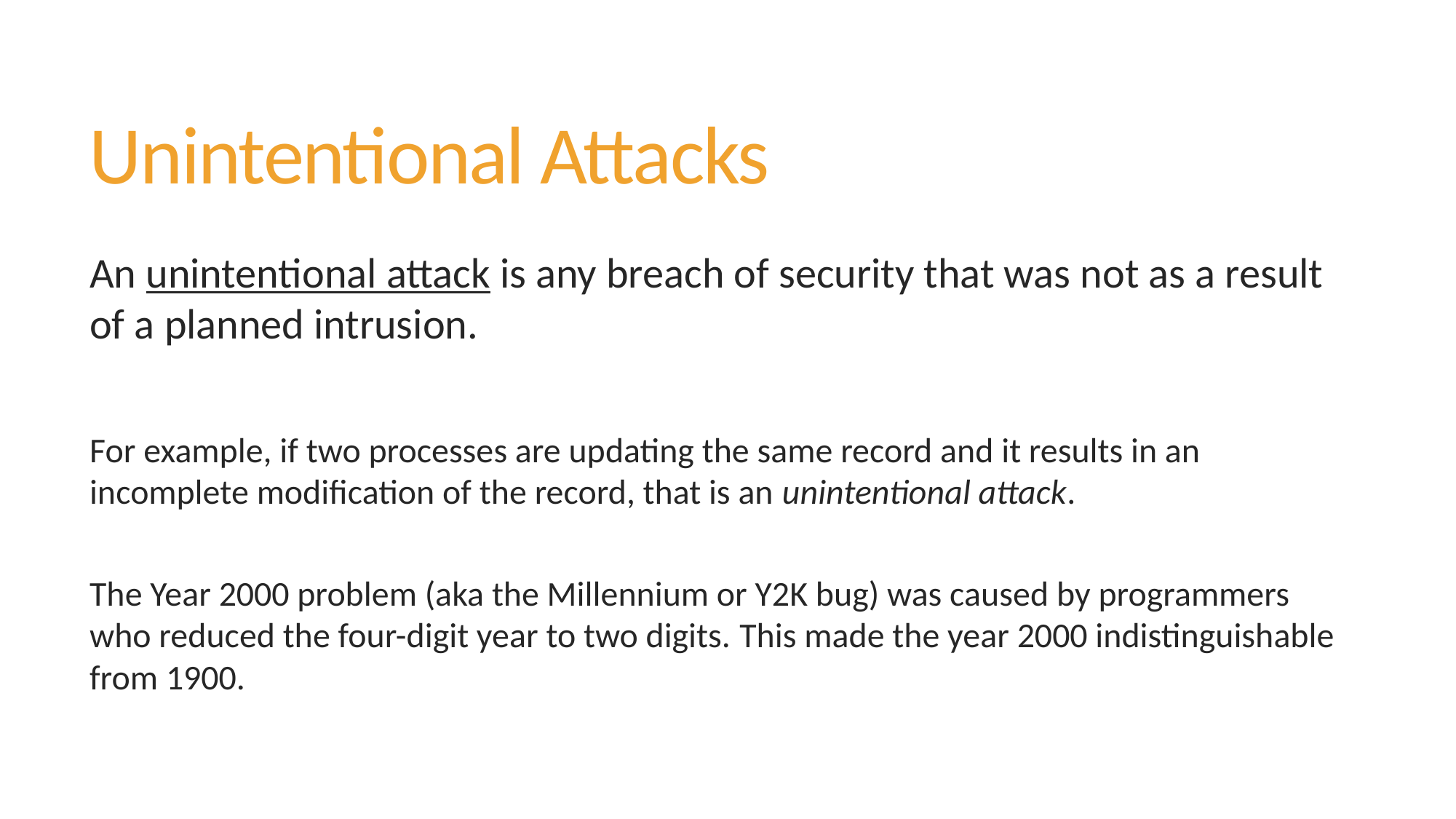

# Unintentional Attacks
An unintentional attack is any breach of security that was not as a result of a planned intrusion.

For example, if two processes are updating the same record and it results in an incomplete modification of the record, that is an unintentional attack.

The Year 2000 problem (aka the Millennium or Y2K bug) was caused by programmers who reduced the four-digit year to two digits. This made the year 2000 indistinguishable from 1900.